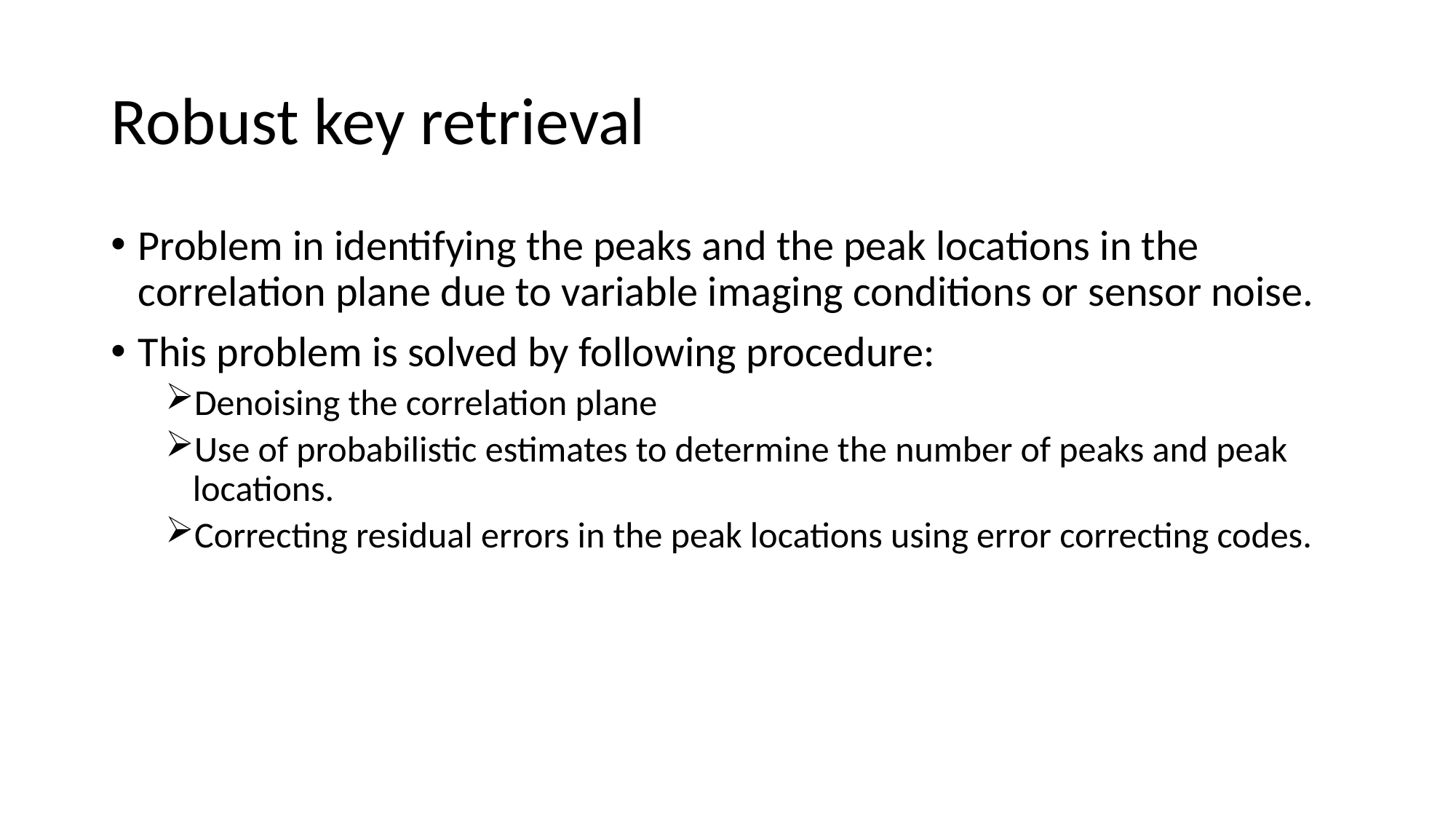

# Robust key retrieval
Problem in identifying the peaks and the peak locations in the correlation plane due to variable imaging conditions or sensor noise.
This problem is solved by following procedure:
Denoising the correlation plane
Use of probabilistic estimates to determine the number of peaks and peak locations.
Correcting residual errors in the peak locations using error correcting codes.